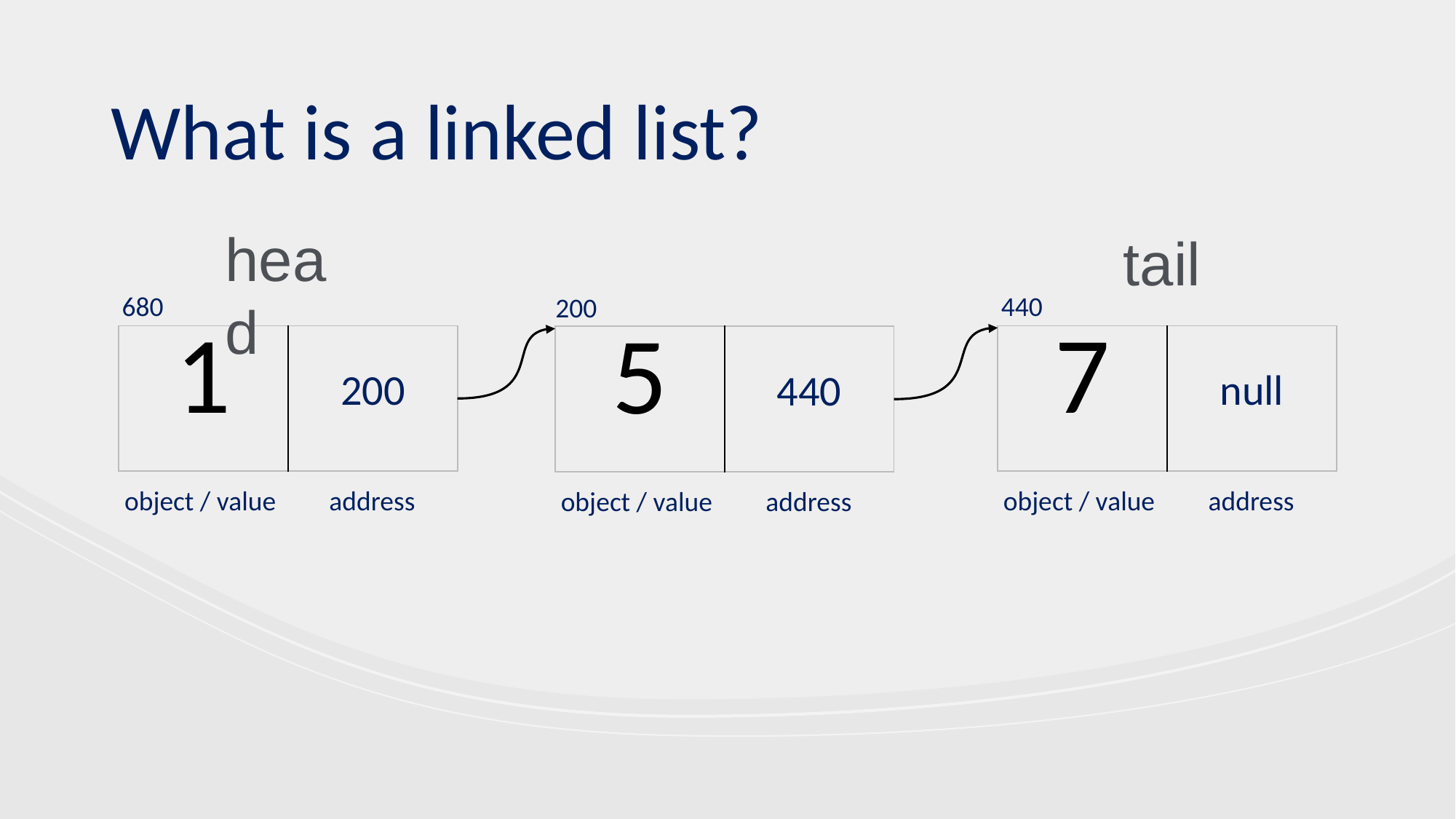

What is a linked list?
head
tail
680
440
200
| 1 | 200 |
| --- | --- |
| 7 | null |
| --- | --- |
| 5 | 440 |
| --- | --- |
object / value
address
object / value
address
object / value
address